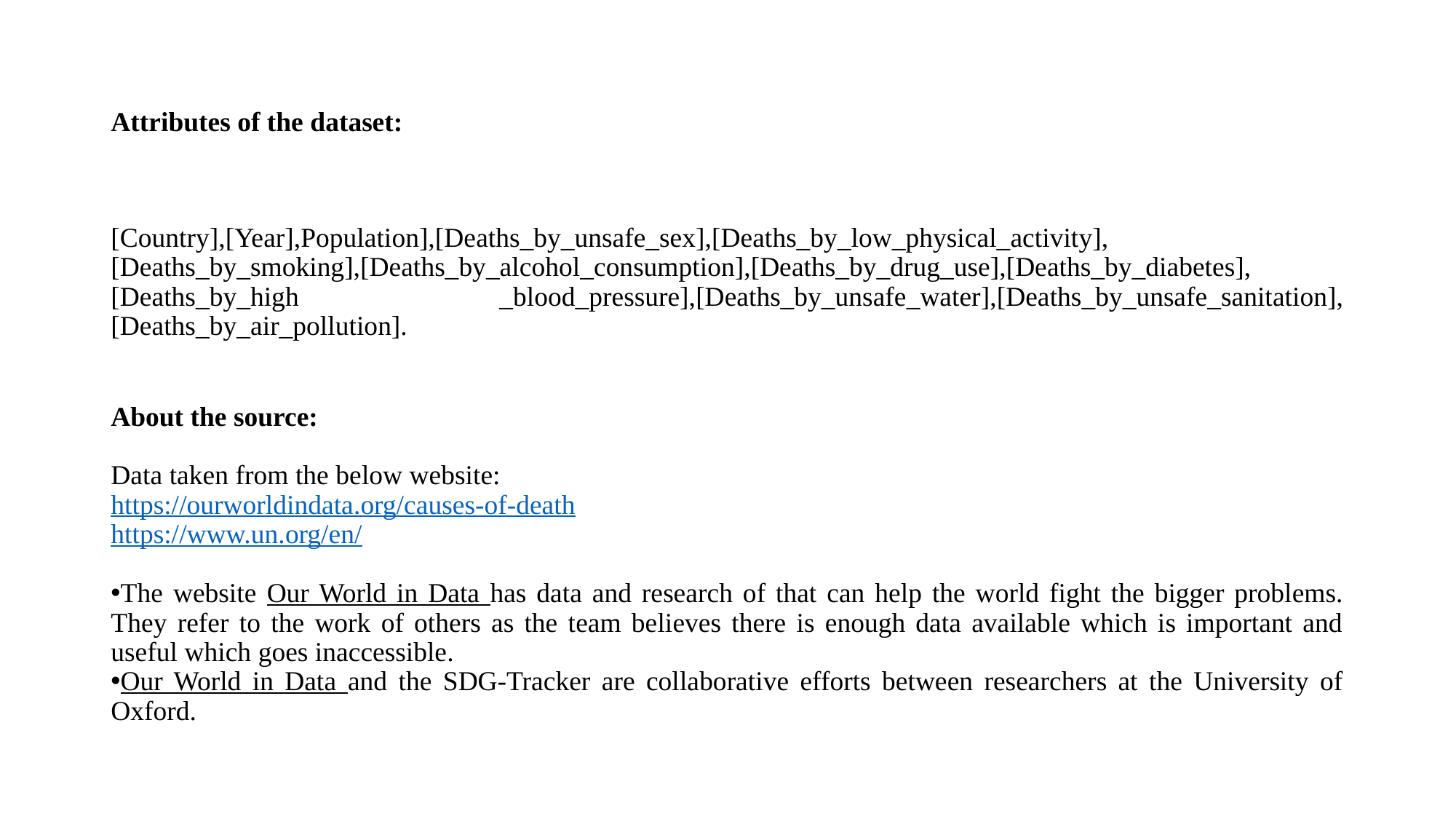

# Attributes of the dataset:
[Country],[Year],Population],[Deaths_by_unsafe_sex],[Deaths_by_low_physical_activity],[Deaths_by_smoking],[Deaths_by_alcohol_consumption],[Deaths_by_drug_use],[Deaths_by_diabetes],[Deaths_by_high _blood_pressure],[Deaths_by_unsafe_water],[Deaths_by_unsafe_sanitation],[Deaths_by_air_pollution].

About the source:

Data taken from the below website:
https://ourworldindata.org/causes-of-death
https://www.un.org/en/

The website Our World in Data has data and research of that can help the world fight the bigger problems. They refer to the work of others as the team believes there is enough data available which is important and useful which goes inaccessible.
Our World in Data and the SDG-Tracker are collaborative efforts between researchers at the University of Oxford.